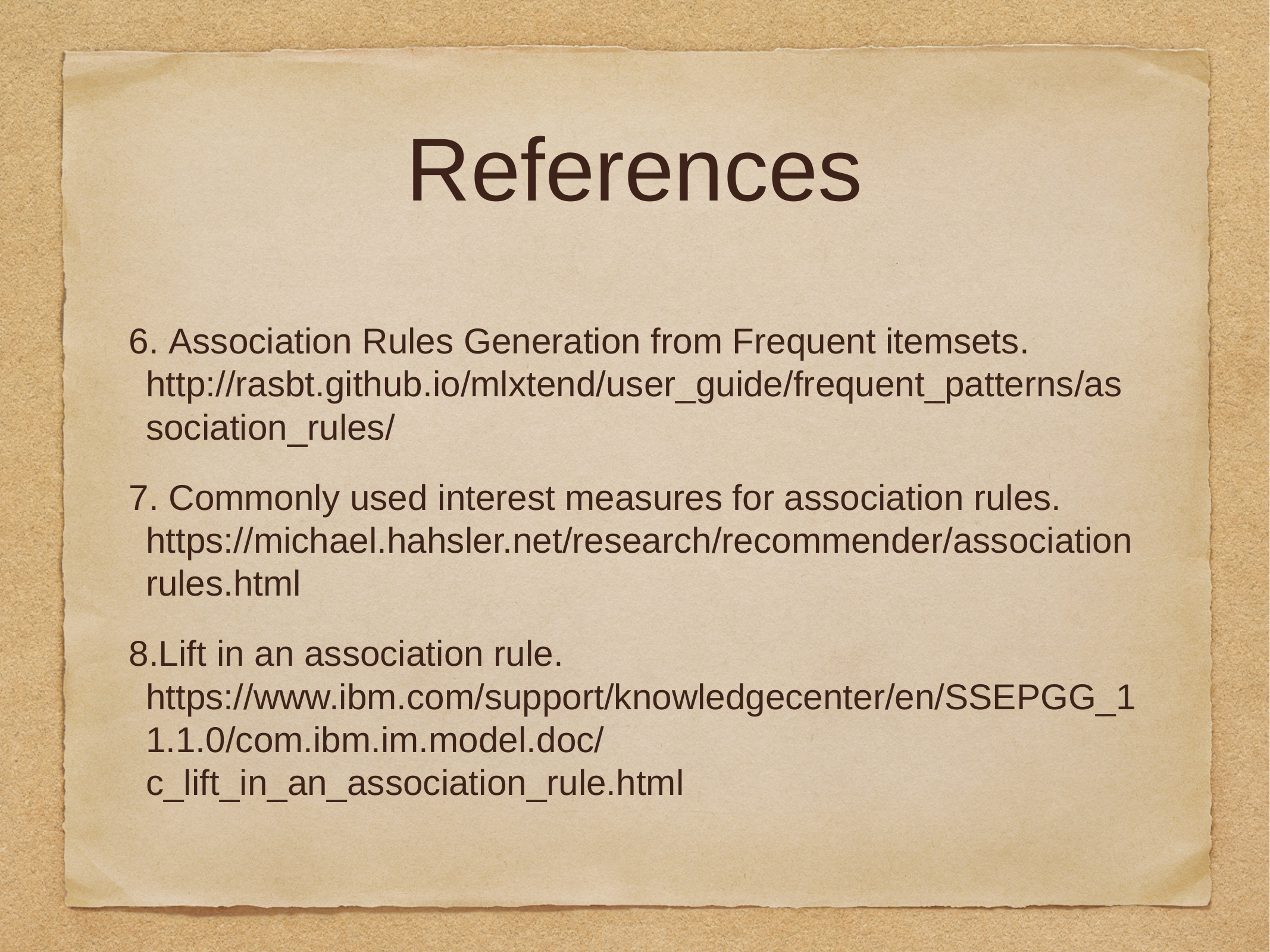

# References
 Association Rules Generation from Frequent itemsets. http://rasbt.github.io/mlxtend/user_guide/frequent_patterns/association_rules/
 Commonly used interest measures for association rules. https://michael.hahsler.net/research/recommender/associationrules.html
Lift in an association rule. https://www.ibm.com/support/knowledgecenter/en/SSEPGG_11.1.0/com.ibm.im.model.doc/c_lift_in_an_association_rule.html